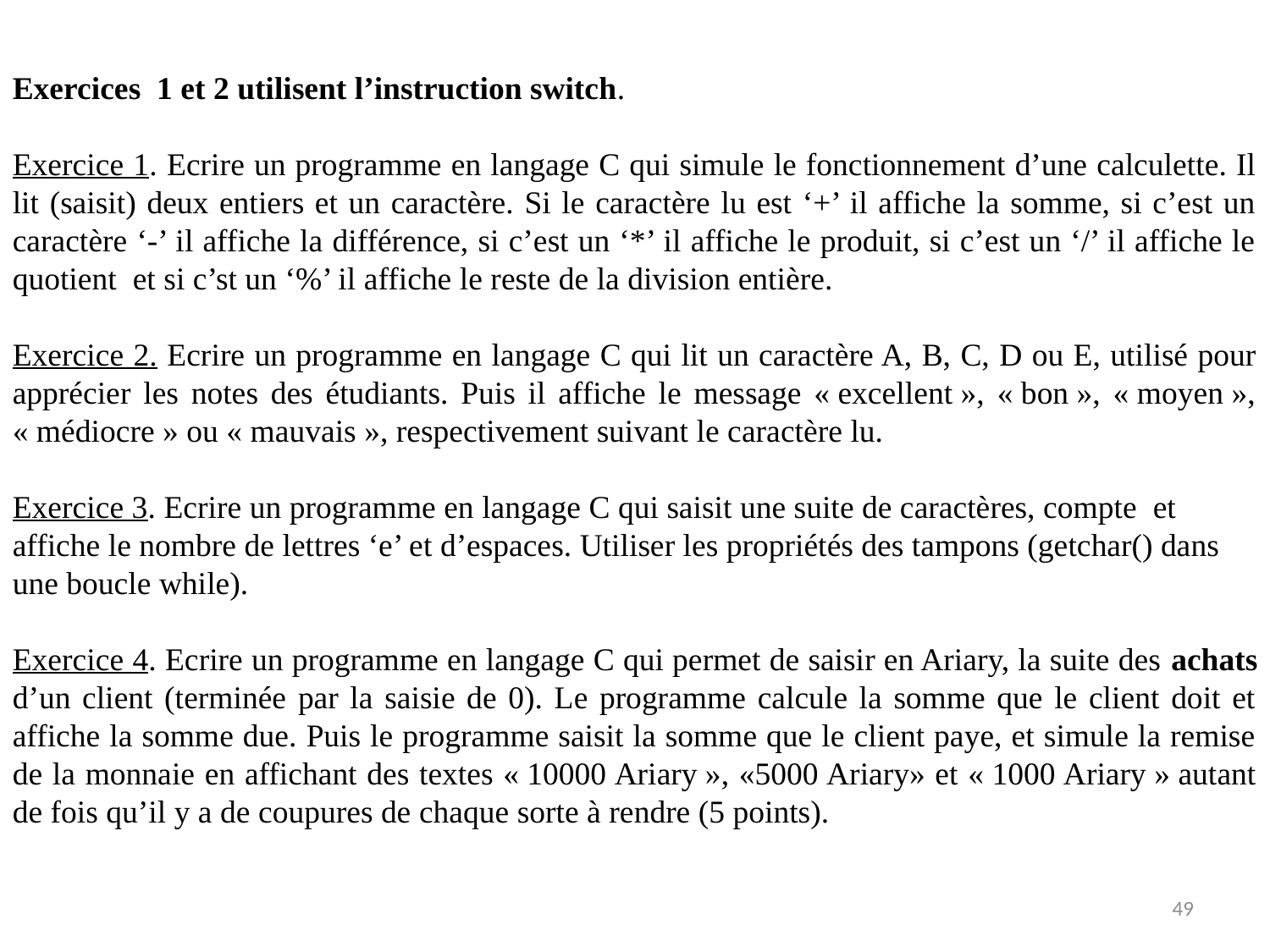

Exercices  1 et 2 utilisent l’instruction switch.

Exercice 1. Ecrire un programme en langage C qui simule le fonctionnement d’une calculette. Il lit (saisit) deux entiers et un caractère. Si le caractère lu est ‘+’ il affiche la somme, si c’est un caractère ‘-’ il affiche la différence, si c’est un ‘*’ il affiche le produit, si c’est un ‘/’ il affiche le quotient  et si c’st un ‘%’ il affiche le reste de la division entière.

Exercice 2. Ecrire un programme en langage C qui lit un caractère A, B, C, D ou E, utilisé pour apprécier les notes des étudiants. Puis il affiche le message « excellent », « bon », « moyen », « médiocre » ou « mauvais », respectivement suivant le caractère lu.

Exercice 3. Ecrire un programme en langage C qui saisit une suite de caractères, compte  et affiche le nombre de lettres ‘e’ et d’espaces. Utiliser les propriétés des tampons (getchar() dans une boucle while).

Exercice 4. Ecrire un programme en langage C qui permet de saisir en Ariary, la suite des achats d’un client (terminée par la saisie de 0). Le programme calcule la somme que le client doit et affiche la somme due. Puis le programme saisit la somme que le client paye, et simule la remise de la monnaie en affichant des textes « 10000 Ariary », «5000 Ariary» et « 1000 Ariary » autant de fois qu’il y a de coupures de chaque sorte à rendre (5 points).

49